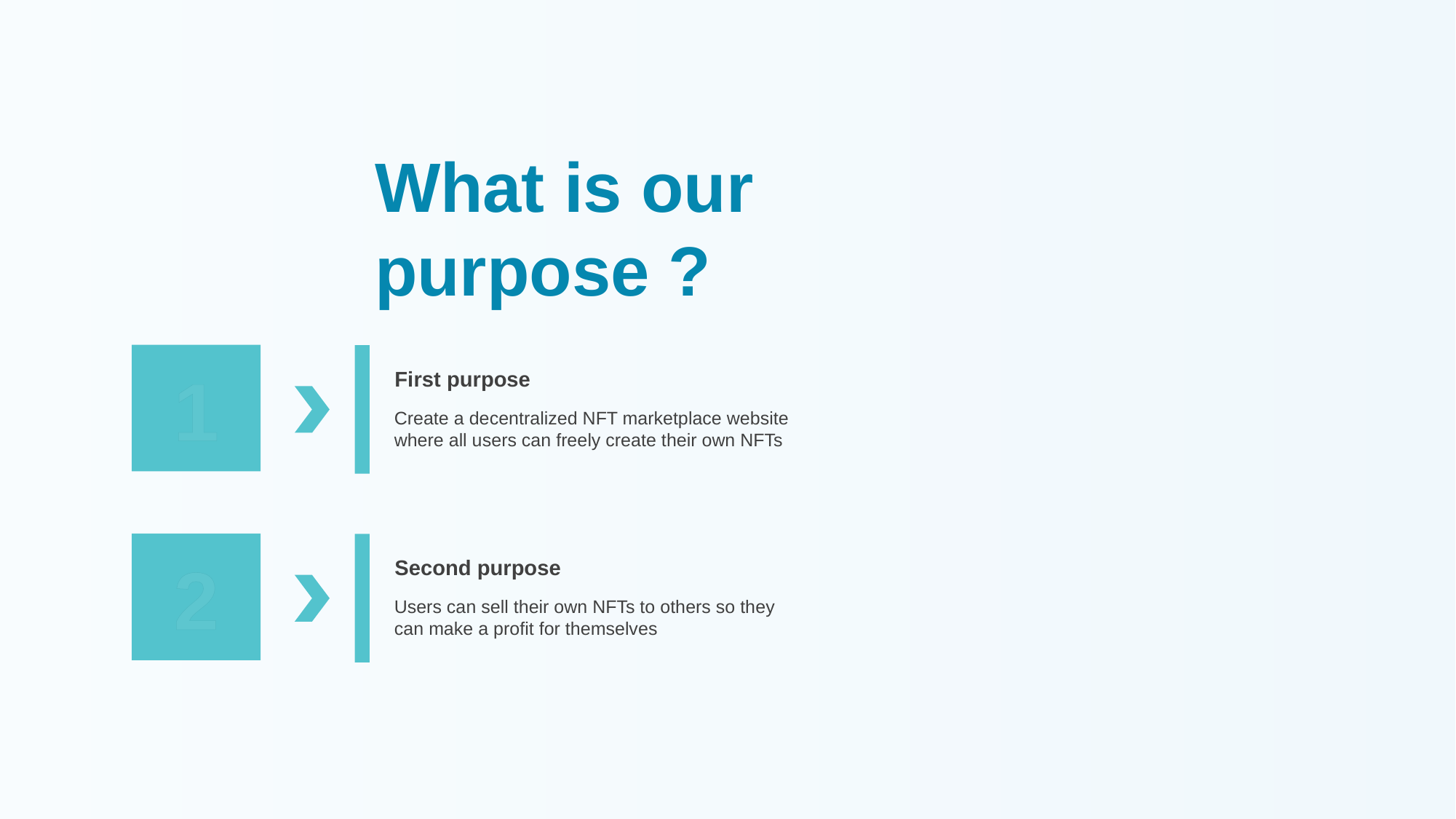

What is our purpose ?
1

First purpose
Create a decentralized NFT marketplace website where all users can freely create their own NFTs

2

Second purpose
Users can sell their own NFTs to others so they can make a profit for themselves